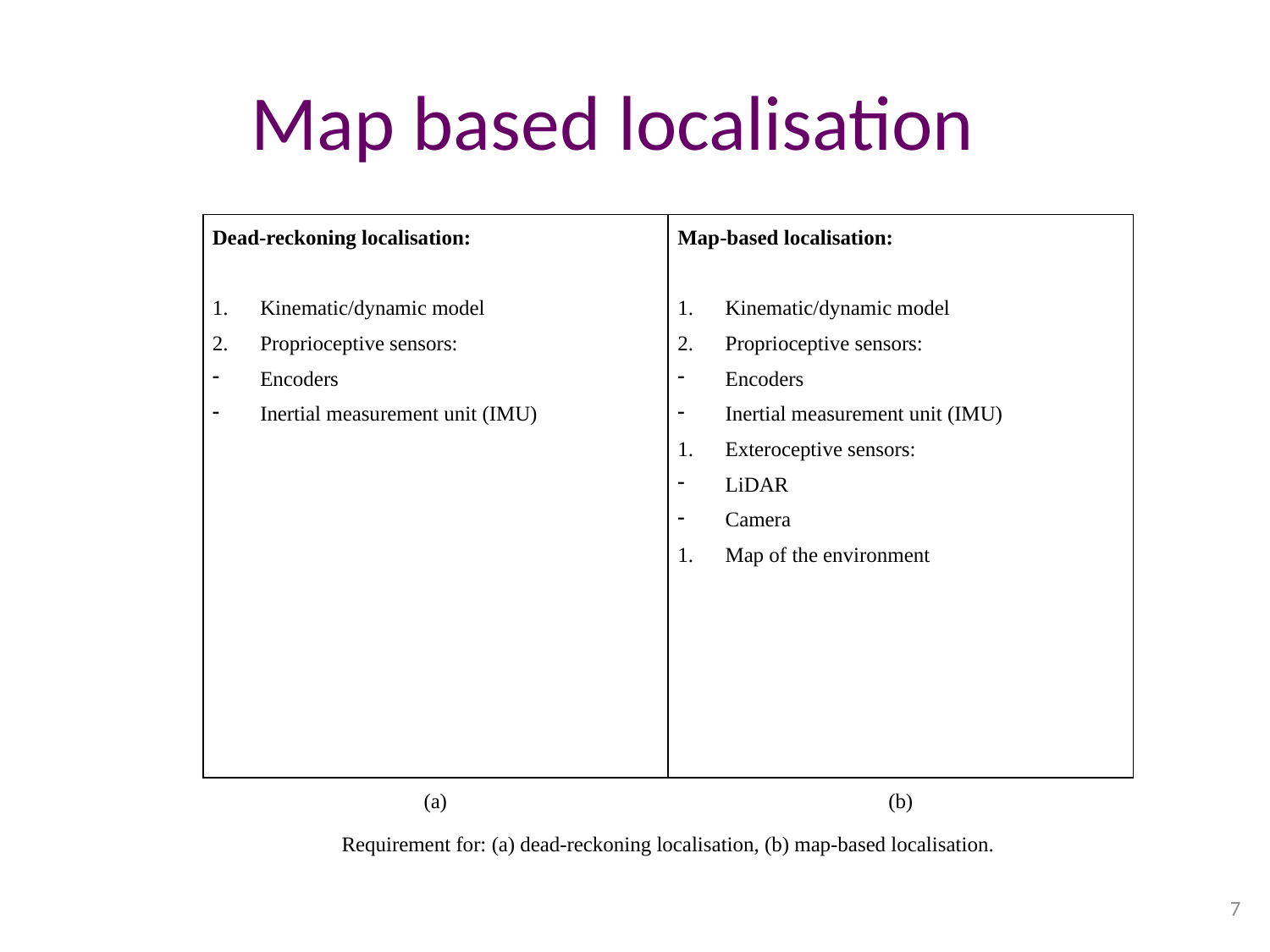

Map based localisation
| Dead-reckoning localisation:   Kinematic/dynamic model Proprioceptive sensors: Encoders Inertial measurement unit (IMU) | Map-based localisation:   Kinematic/dynamic model Proprioceptive sensors: Encoders Inertial measurement unit (IMU) Exteroceptive sensors: LiDAR Camera Map of the environment |
| --- | --- |
| (a) | (b) |
| Requirement for: (a) dead-reckoning localisation, (b) map-based localisation. |  |
7